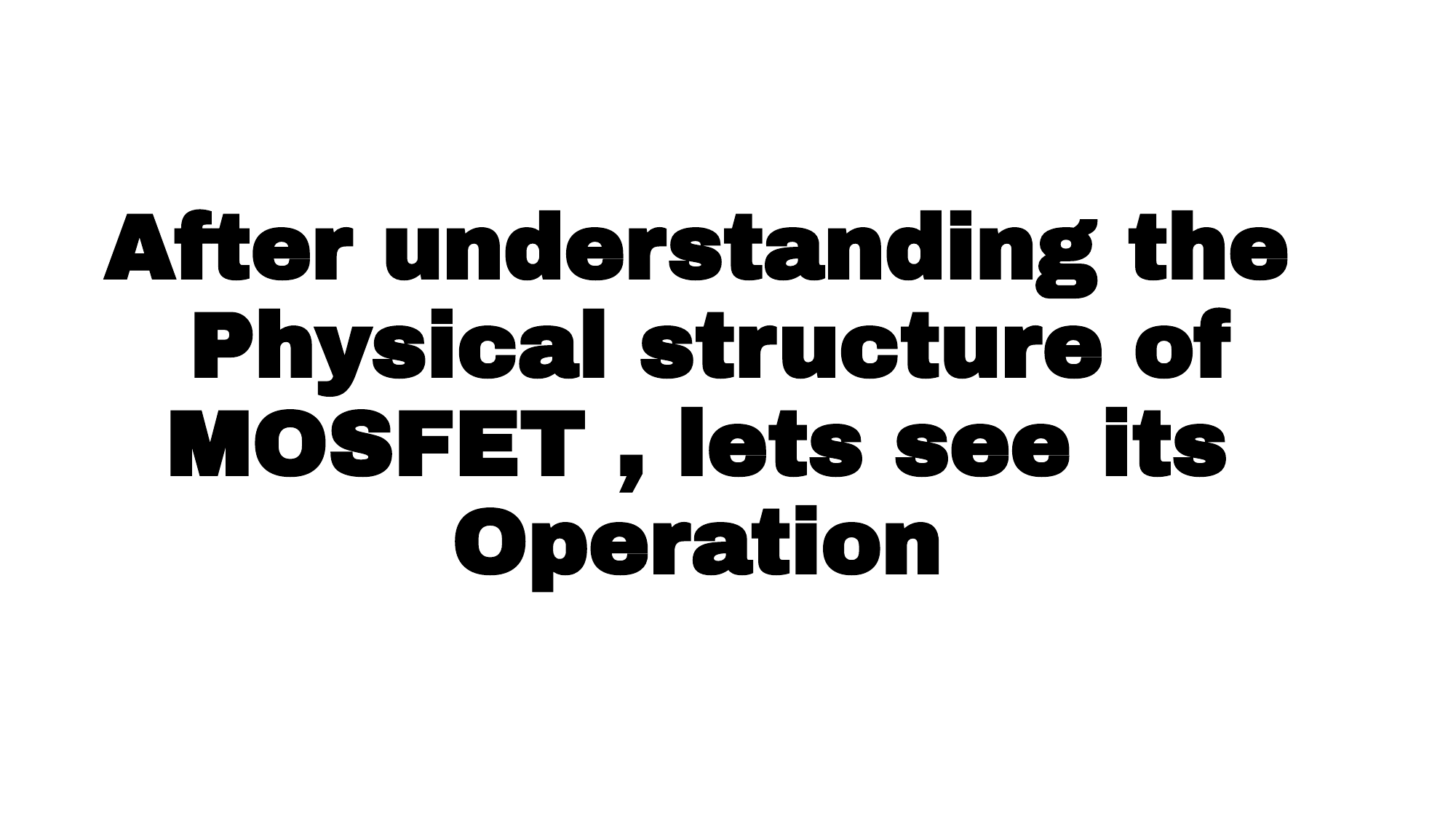

# After understanding the  Physical structure of MOSFET , lets see its Operation